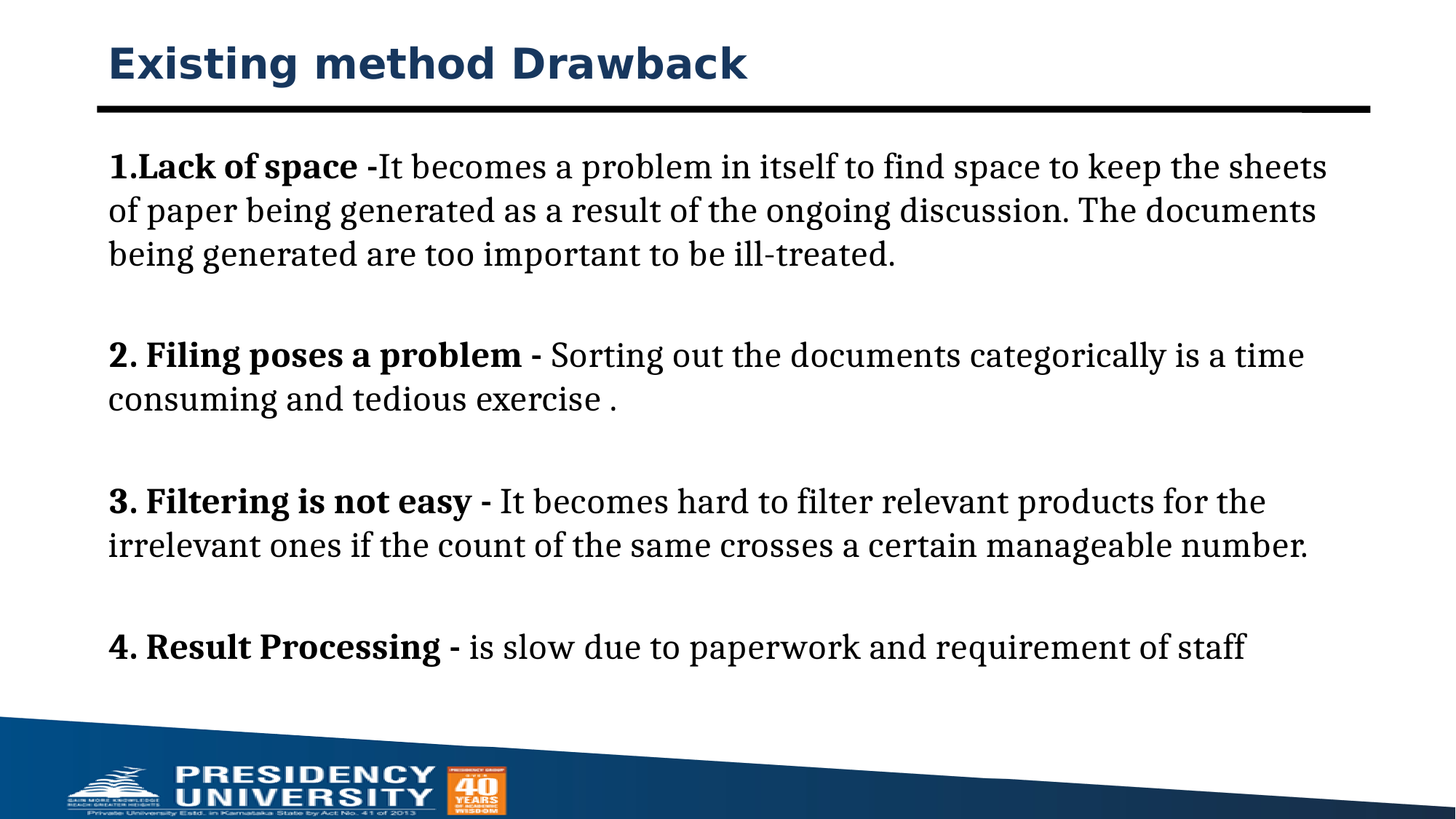

# Existing method Drawback
1.Lack of space -It becomes a problem in itself to find space to keep the sheets of paper being generated as a result of the ongoing discussion. The documents being generated are too important to be ill-treated.

2. Filing poses a problem - Sorting out the documents categorically is a time consuming and tedious exercise .

3. Filtering is not easy - It becomes hard to filter relevant products for the irrelevant ones if the count of the same crosses a certain manageable number.

4. Result Processing - is slow due to paperwork and requirement of staff